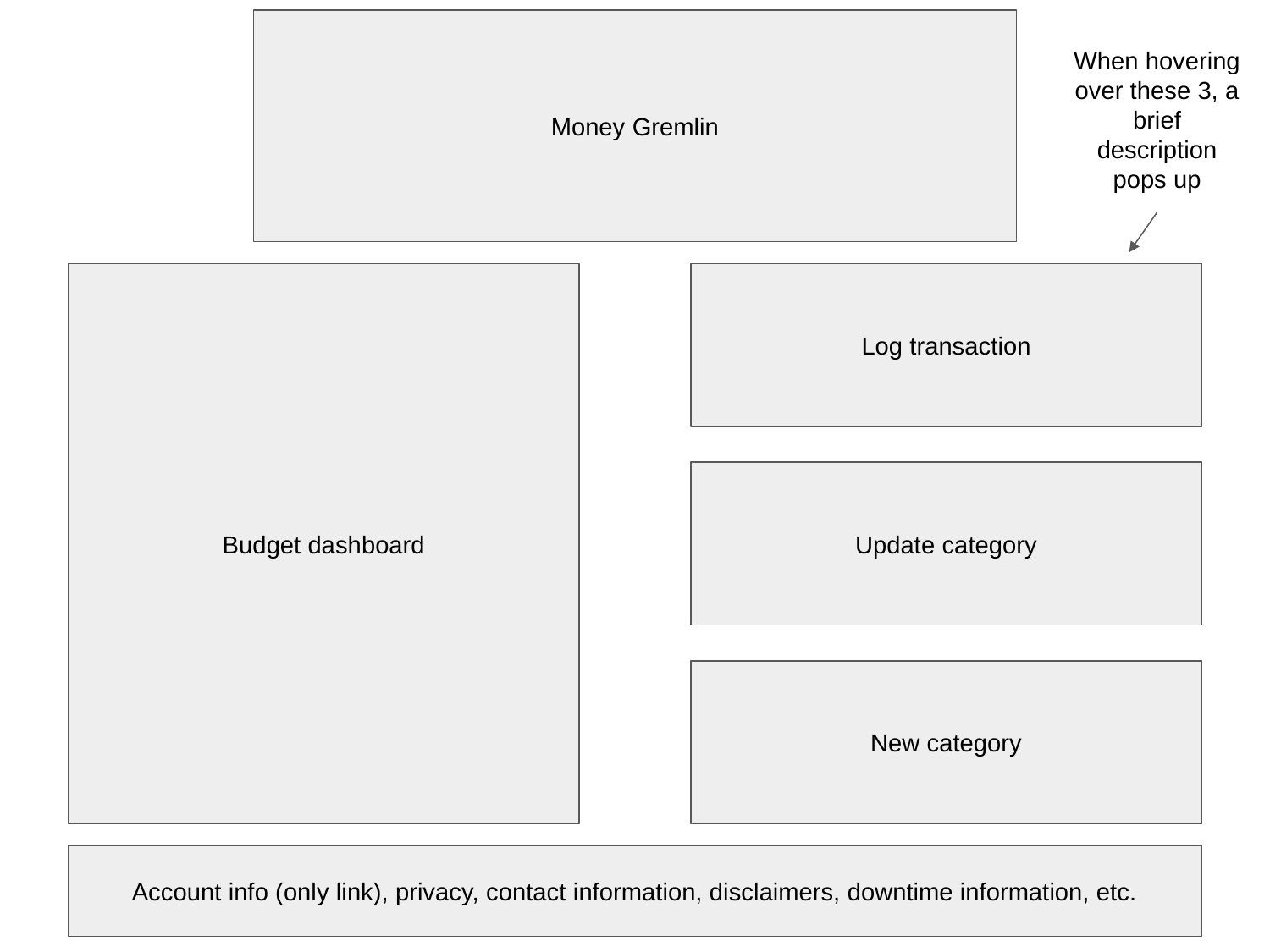

Money Gremlin
When hovering over these 3, a brief description pops up
Budget dashboard
Log transaction
Update category
New category
Account info (only link), privacy, contact information, disclaimers, downtime information, etc.